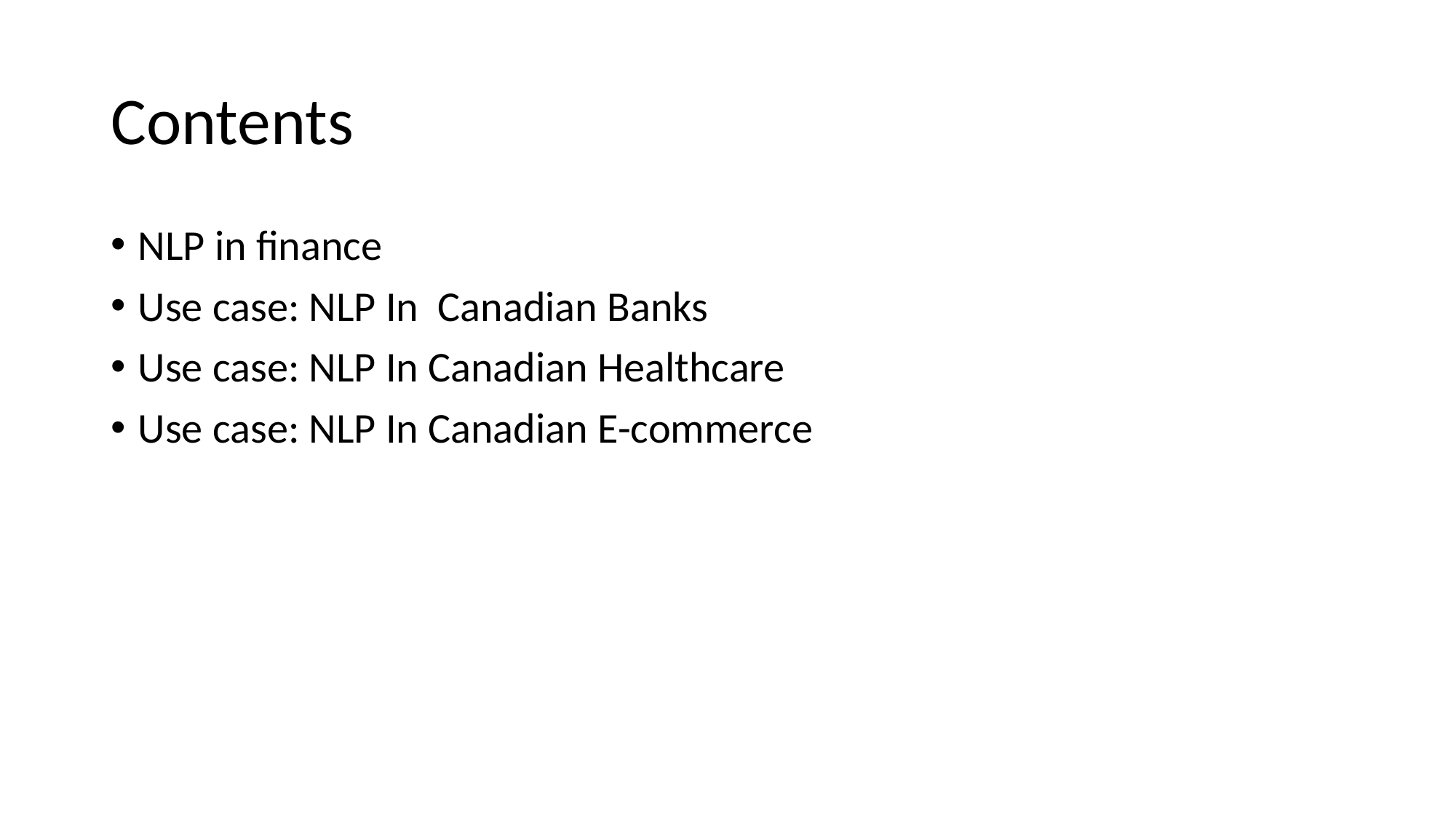

# Contents
NLP in finance
Use case: NLP In  Canadian Banks
Use case: NLP In Canadian Healthcare
Use case: NLP In Canadian E-commerce